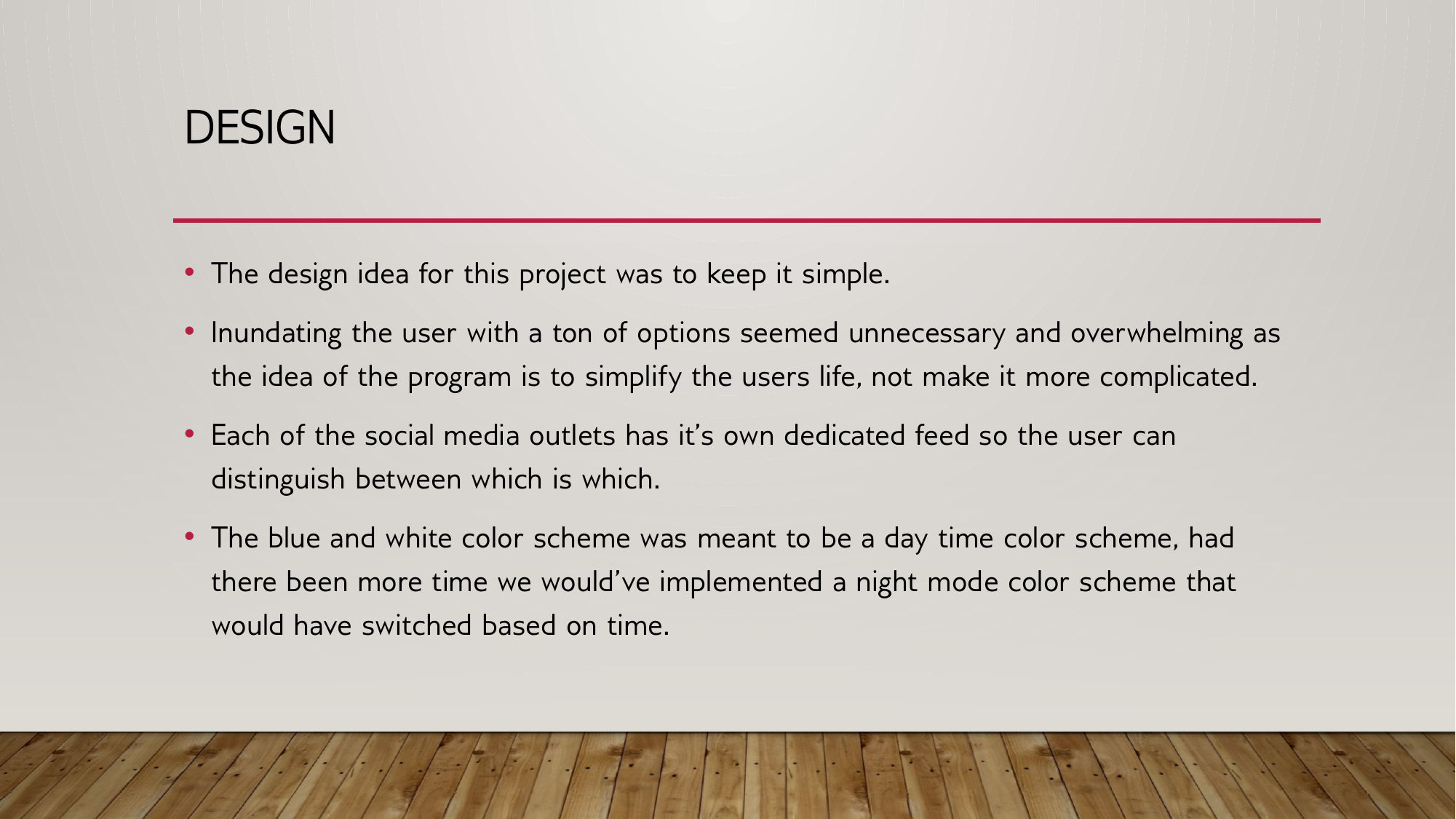

# Design
The design idea for this project was to keep it simple.
Inundating the user with a ton of options seemed unnecessary and overwhelming as the idea of the program is to simplify the users life, not make it more complicated.
Each of the social media outlets has it’s own dedicated feed so the user can distinguish between which is which.
The blue and white color scheme was meant to be a day time color scheme, had there been more time we would’ve implemented a night mode color scheme that would have switched based on time.